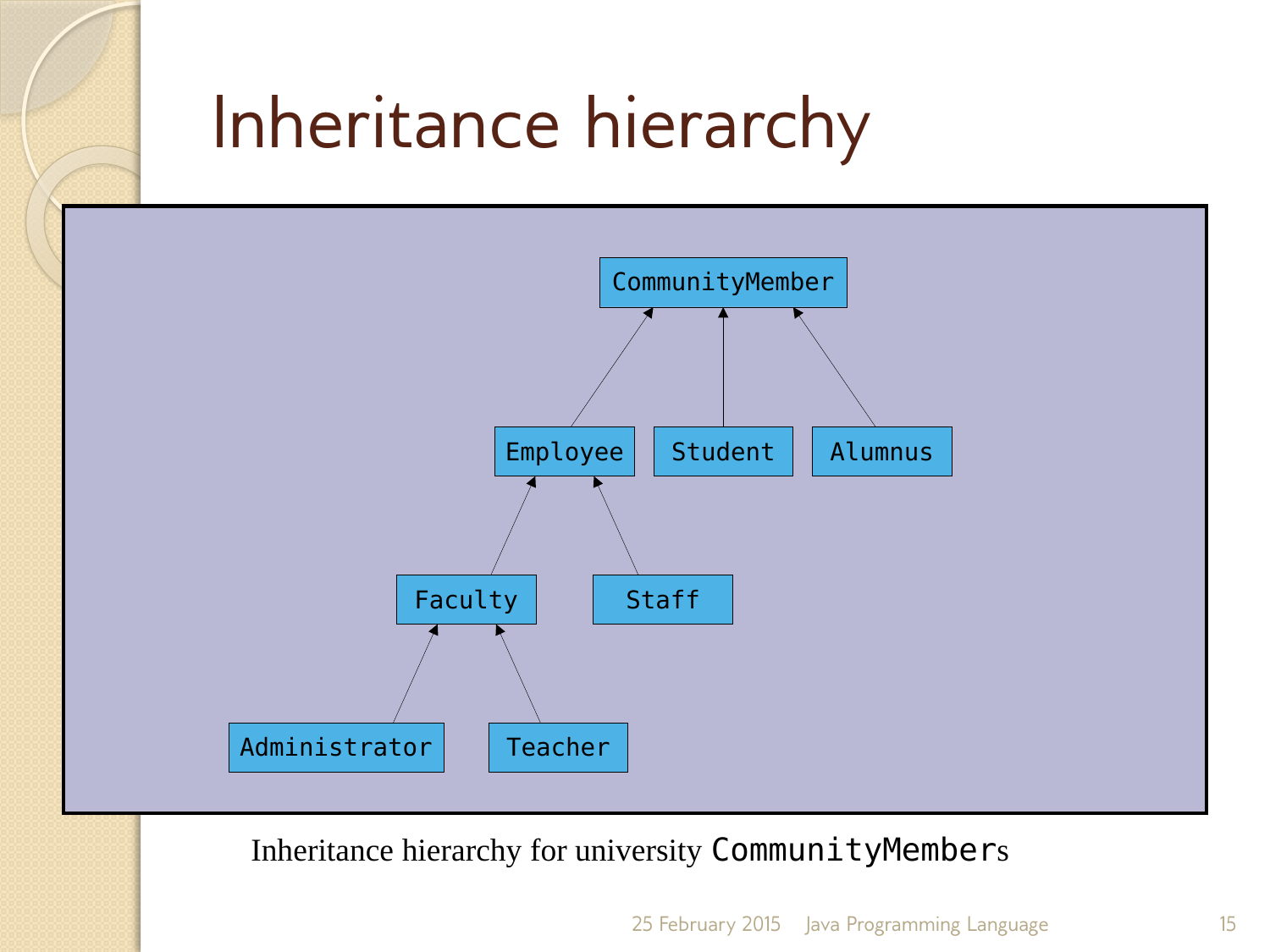

# Inheritance hierarchy
|  |
| --- |

CommunityMember

Employee
Student
Alumnus

Faculty
Staff

Administrator
Teacher
Inheritance hierarchy for university CommunityMembers
25 February 2015
Java Programming Language
15